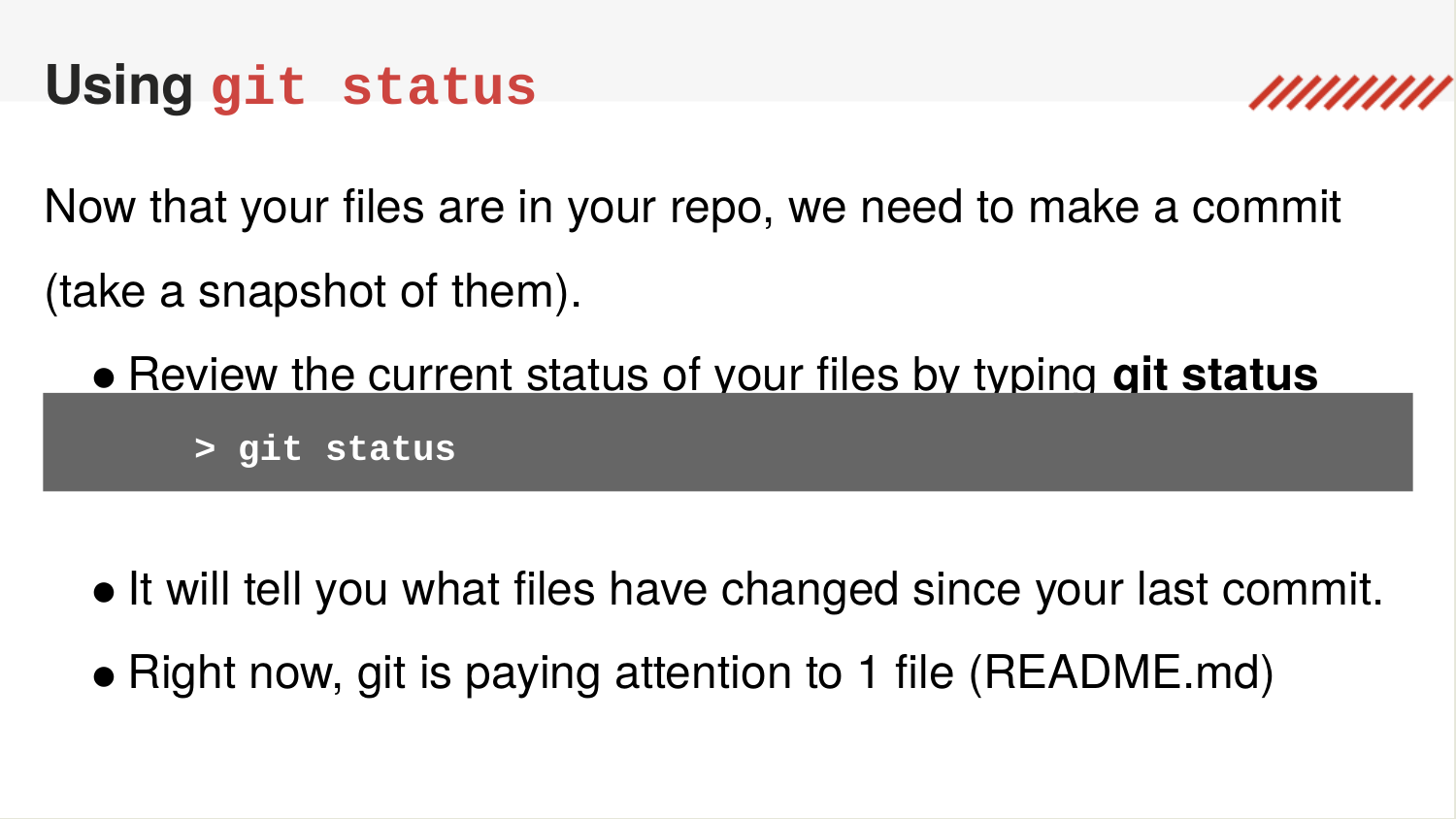

Using git status
Now that your files are in your repo, we need to make a commit (take a snapshot of them).
Review the current status of your files by typing git status

It will tell you what files have changed since your last commit.
Right now, git is paying attention to 1 file (README.md)
	> git status